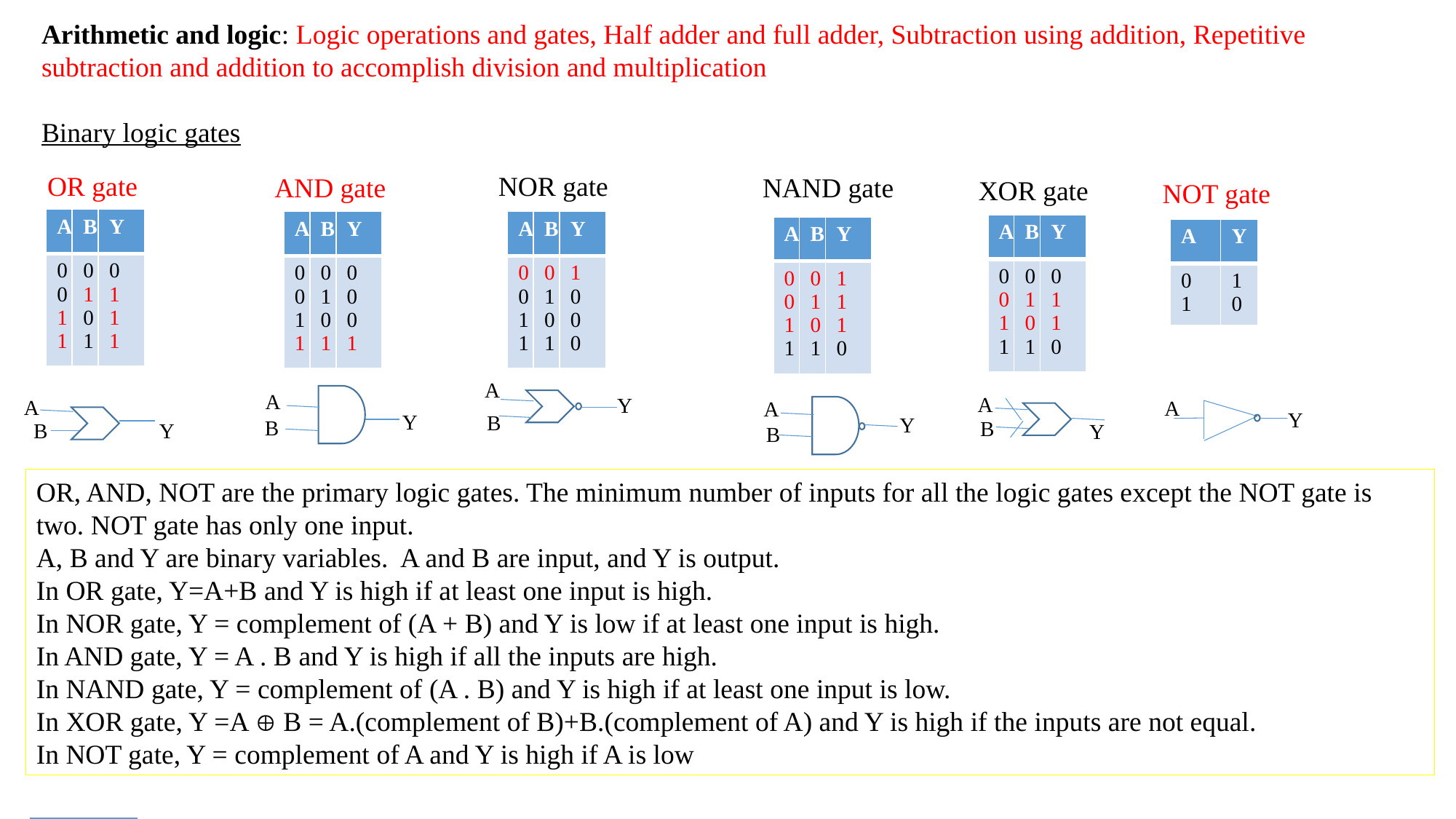

Arithmetic and logic: Logic operations and gates, Half adder and full adder, Subtraction using addition, Repetitive subtraction and addition to accomplish division and multiplication

Binary logic gates
NOR gate
OR gate
AND gate
NAND gate
XOR gate
NOT gate
| A | B | Y |
| --- | --- | --- |
| 0 0 1 1 | 0 1 0 1 | 0 1 1 1 |
| A | B | Y |
| --- | --- | --- |
| 0 0 1 1 | 0 1 0 1 | 0 0 0 1 |
| A | B | Y |
| --- | --- | --- |
| 0 0 1 1 | 0 1 0 1 | 1 0 0 0 |
| A | B | Y |
| --- | --- | --- |
| 0 0 1 1 | 0 1 0 1 | 0 1 1 0 |
| A | B | Y |
| --- | --- | --- |
| 0 0 1 1 | 0 1 0 1 | 1 1 1 0 |
| A | Y |
| --- | --- |
| 0 1 | 1 0 |
A
A

A
Y
A
A

A

Y

Y
B
Y

B
B
B
Y
Y

B

OR, AND, NOT are the primary logic gates. The minimum number of inputs for all the logic gates except the NOT gate is two. NOT gate has only one input.
A, B and Y are binary variables.  A and B are input, and Y is output.
In OR gate, Y=A+B and Y is high if at least one input is high.
In NOR gate, Y = complement of (A + B) and Y is low if at least one input is high.
In AND gate, Y = A . B and Y is high if all the inputs are high.
In NAND gate, Y = complement of (A . B) and Y is high if at least one input is low.
In XOR gate, Y =A ⊕ B = A.(complement of B)+B.(complement of A) and Y is high if the inputs are not equal.
In NOT gate, Y = complement of A and Y is high if A is low